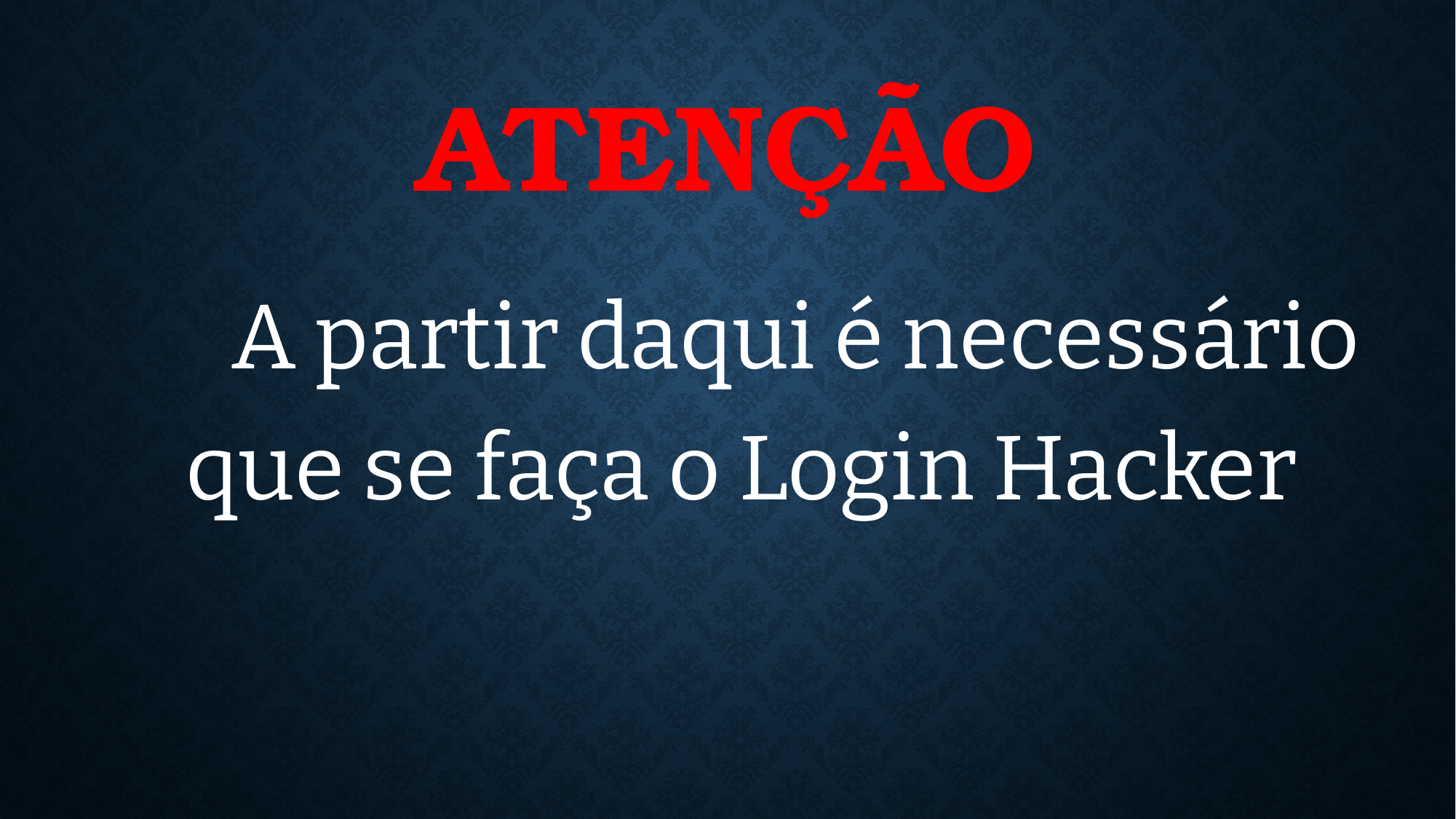

# atenção
	A partir daqui é necessário que se faça o Login Hacker